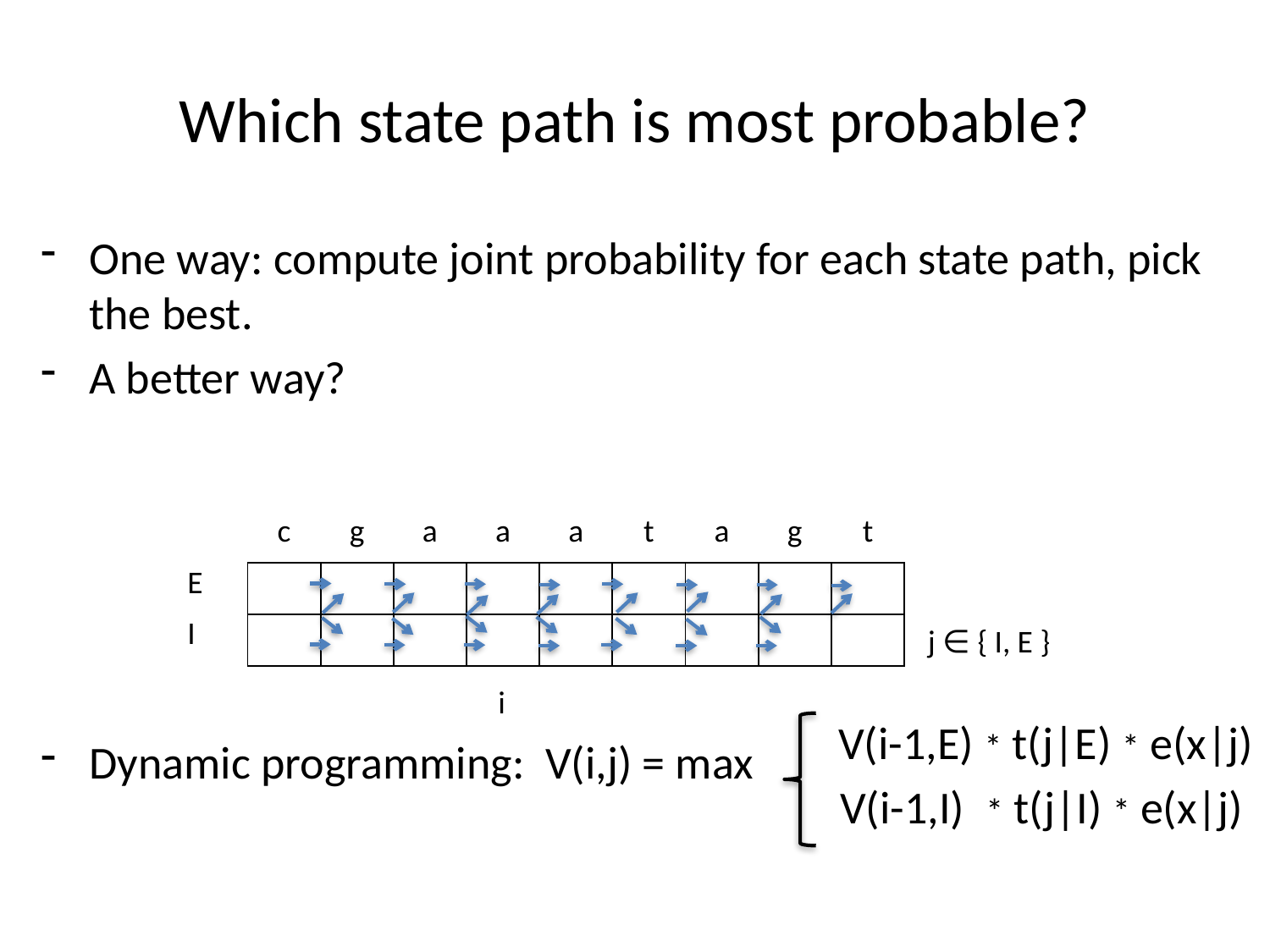

# Which state path is most probable?
One way: compute joint probability for each state path, pick the best.
A better way?

Dynamic programming:  V(i,j) = max

|  |  |  |  |  |  |  |  |  |  |
| --- | --- | --- | --- | --- | --- | --- | --- | --- | --- |
|  | c | g | a | a | a | t | a | g | t |
| E |  |  |  |  |  |  |  |  |  |
| I |  |  |  |  |  |  |  |  |  |
j ∈ { I, E }
i
V(i-1,E) * t(j|E) * e(x|j)

V(i-1,I)  * t(j|I) * e(x|j)